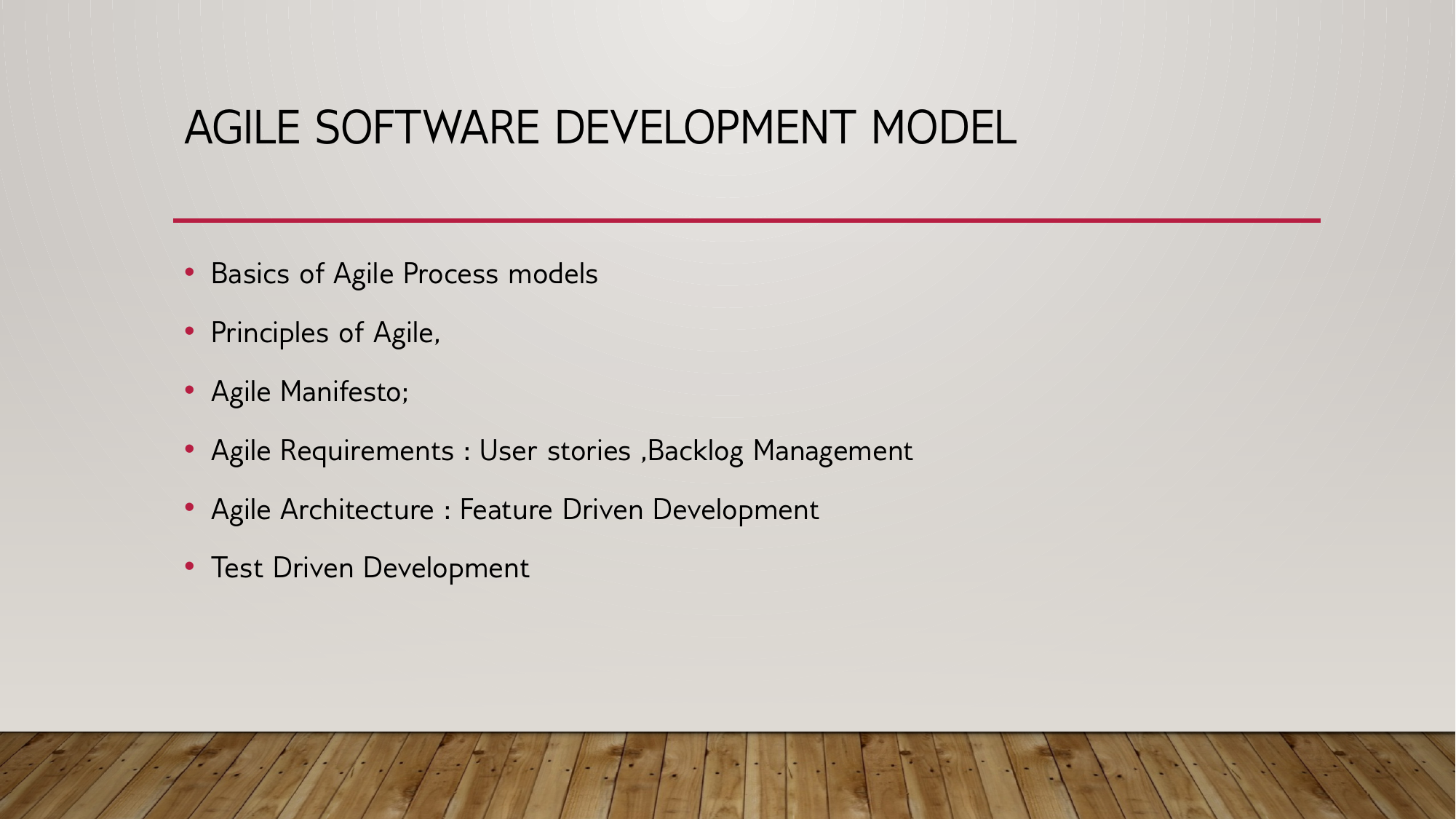

# AGILE SOFTWARE DEVELOPMENT MODEL
Basics of Agile Process models
Principles of Agile,
Agile Manifesto;
Agile Requirements : User stories ,Backlog Management
Agile Architecture : Feature Driven Development
Test Driven Development